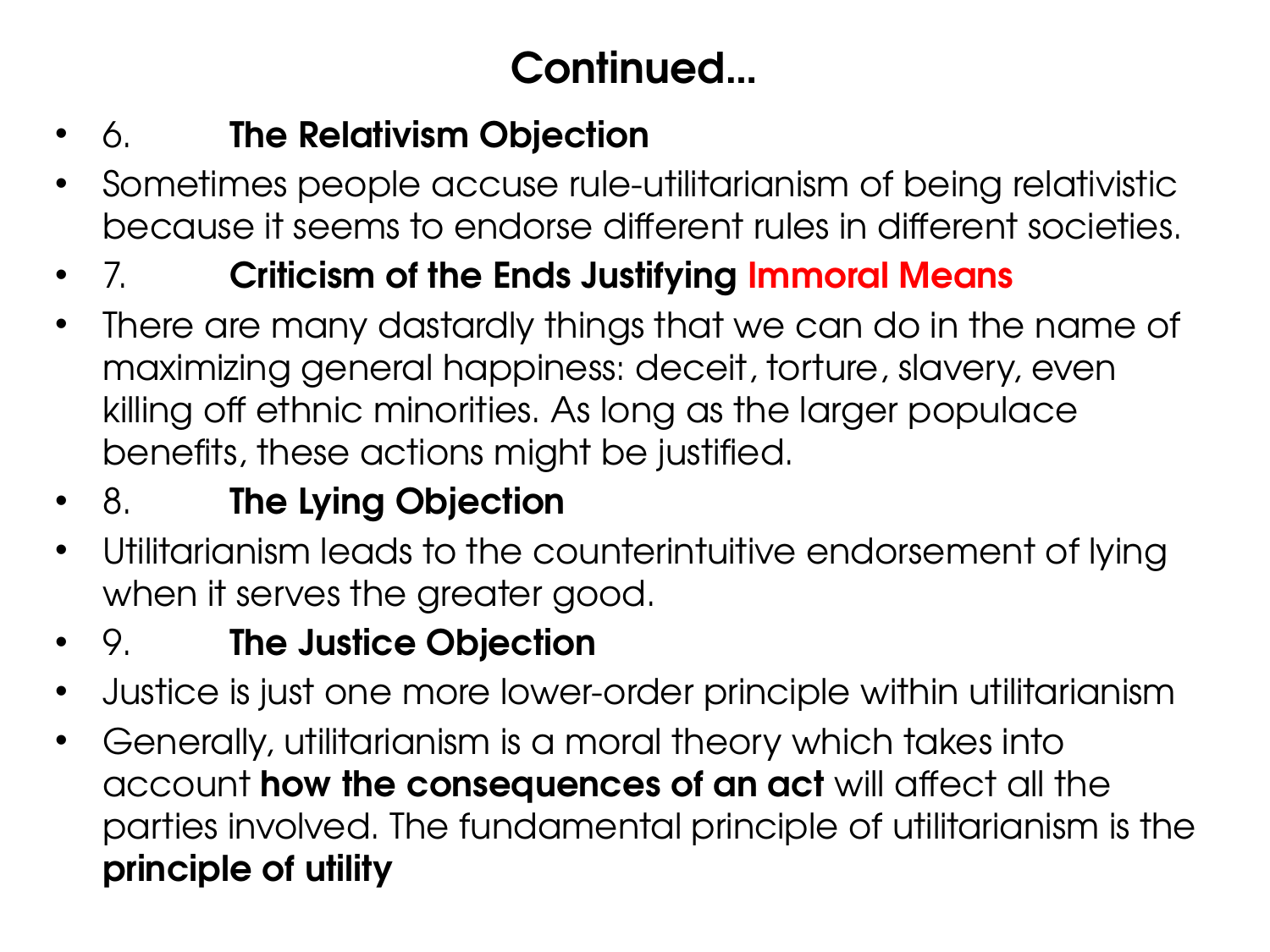

# Continued…
6.	The Relativism Objection
Sometimes people accuse rule-utilitarianism of being relativistic because it seems to endorse different rules in different societies.
7.	Criticism of the Ends Justifying Immoral Means
There are many dastardly things that we can do in the name of maximizing general happiness: deceit, torture, slavery, even killing off ethnic minorities. As long as the larger populace benefits, these actions might be justified.
8.	The Lying Objection
Utilitarianism leads to the counterintuitive endorsement of lying when it serves the greater good.
9.	The Justice Objection
Justice is just one more lower-order principle within utilitarianism
Generally, utilitarianism is a moral theory which takes into account how the consequences of an act will affect all the parties involved. The fundamental principle of utilitarianism is the principle of utility